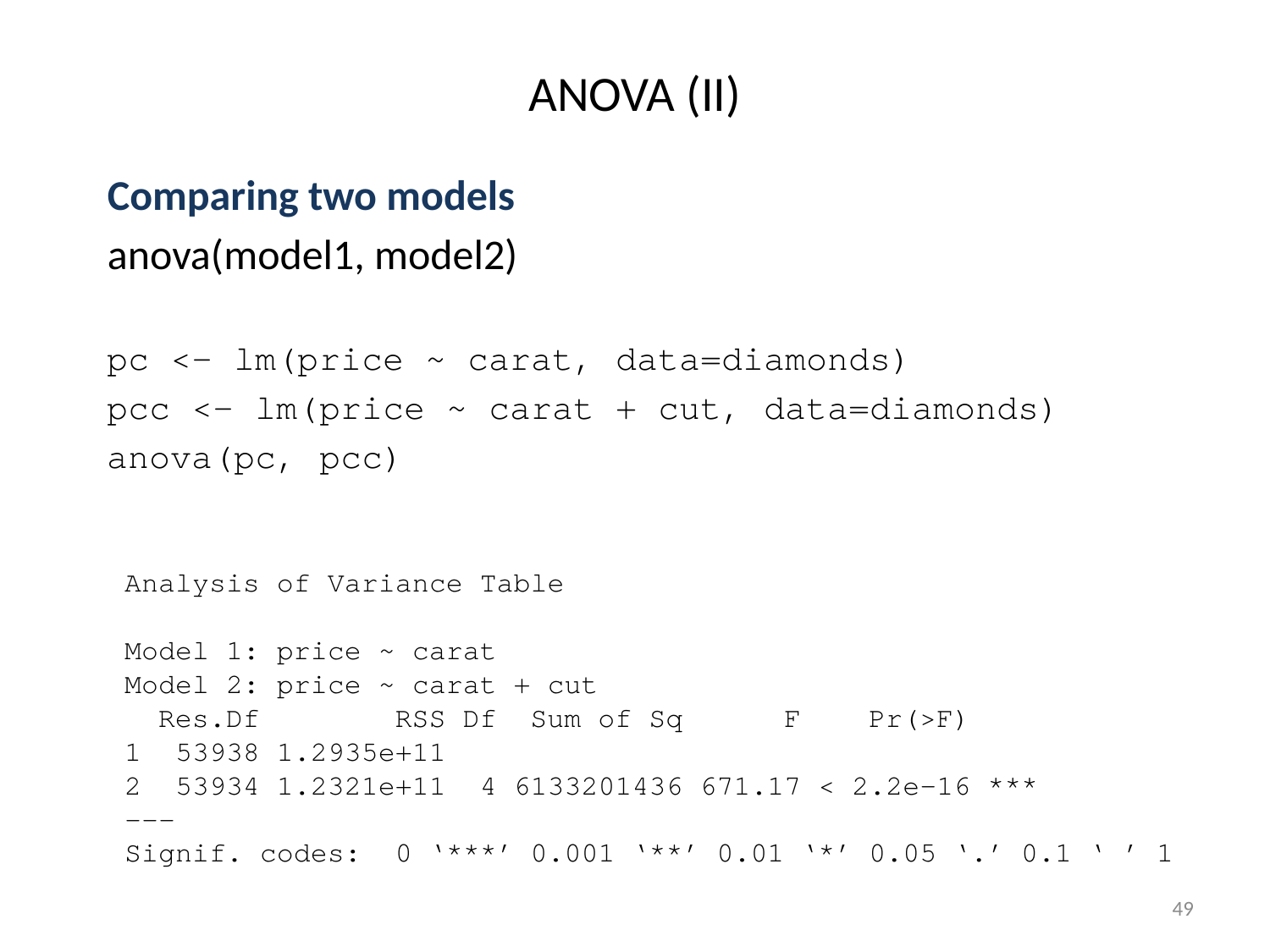

# ANOVA (II)
Comparing two models
anova(model1, model2)

pc <- lm(price ~ carat, data=diamonds)
pcc <- lm(price ~ carat + cut, data=diamonds)
anova(pc, pcc)

Analysis of Variance Table

Model 1: price ~ carat
Model 2: price ~ carat + cut
  Res.Df        RSS Df  Sum of Sq      F    Pr(>F)
1  53938 1.2935e+11
2  53934 1.2321e+11  4 6133201436 671.17 < 2.2e-16 ***
---
Signif. codes:  0 ‘***’ 0.001 ‘**’ 0.01 ‘*’ 0.05 ‘.’ 0.1 ‘ ’ 1
49